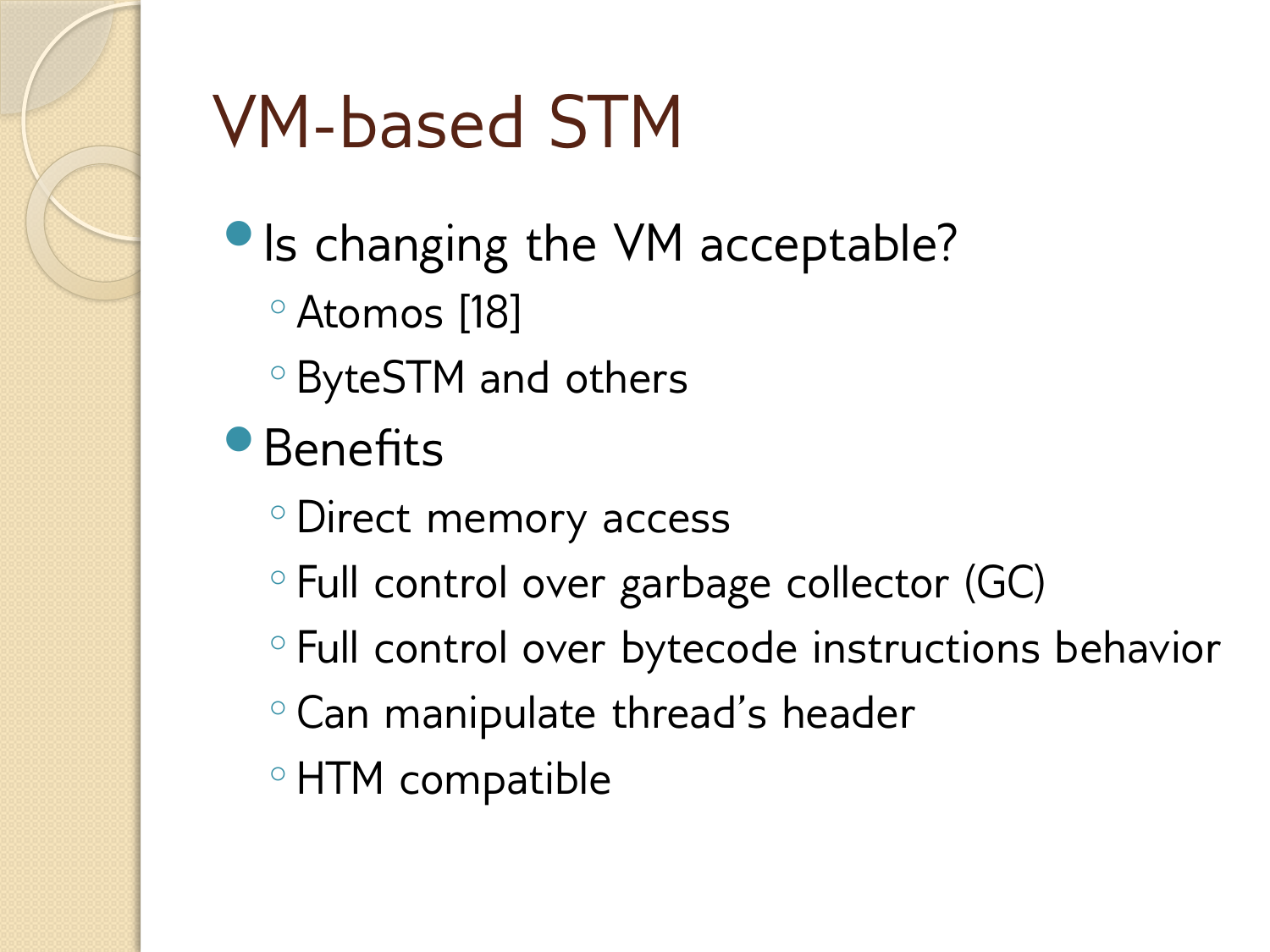

# VM-based STM
Is changing the VM acceptable?
Atomos [18]
ByteSTM and others
Benefits
Direct memory access
Full control over garbage collector (GC)
Full control over bytecode instructions behavior
Can manipulate thread’s header
HTM compatible